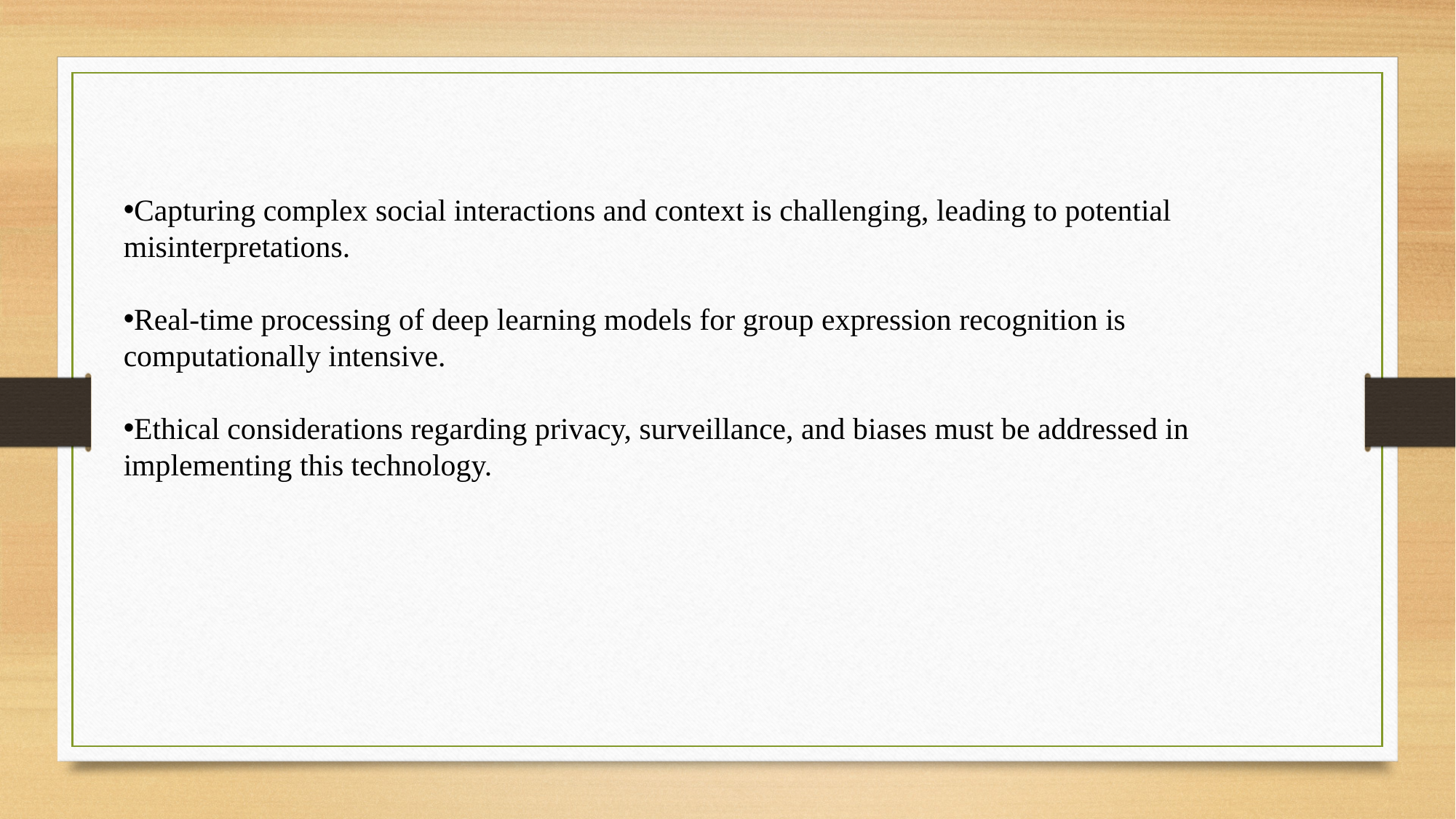

Capturing complex social interactions and context is challenging, leading to potential misinterpretations.

Real-time processing of deep learning models for group expression recognition is computationally intensive.

Ethical considerations regarding privacy, surveillance, and biases must be addressed in implementing this technology.